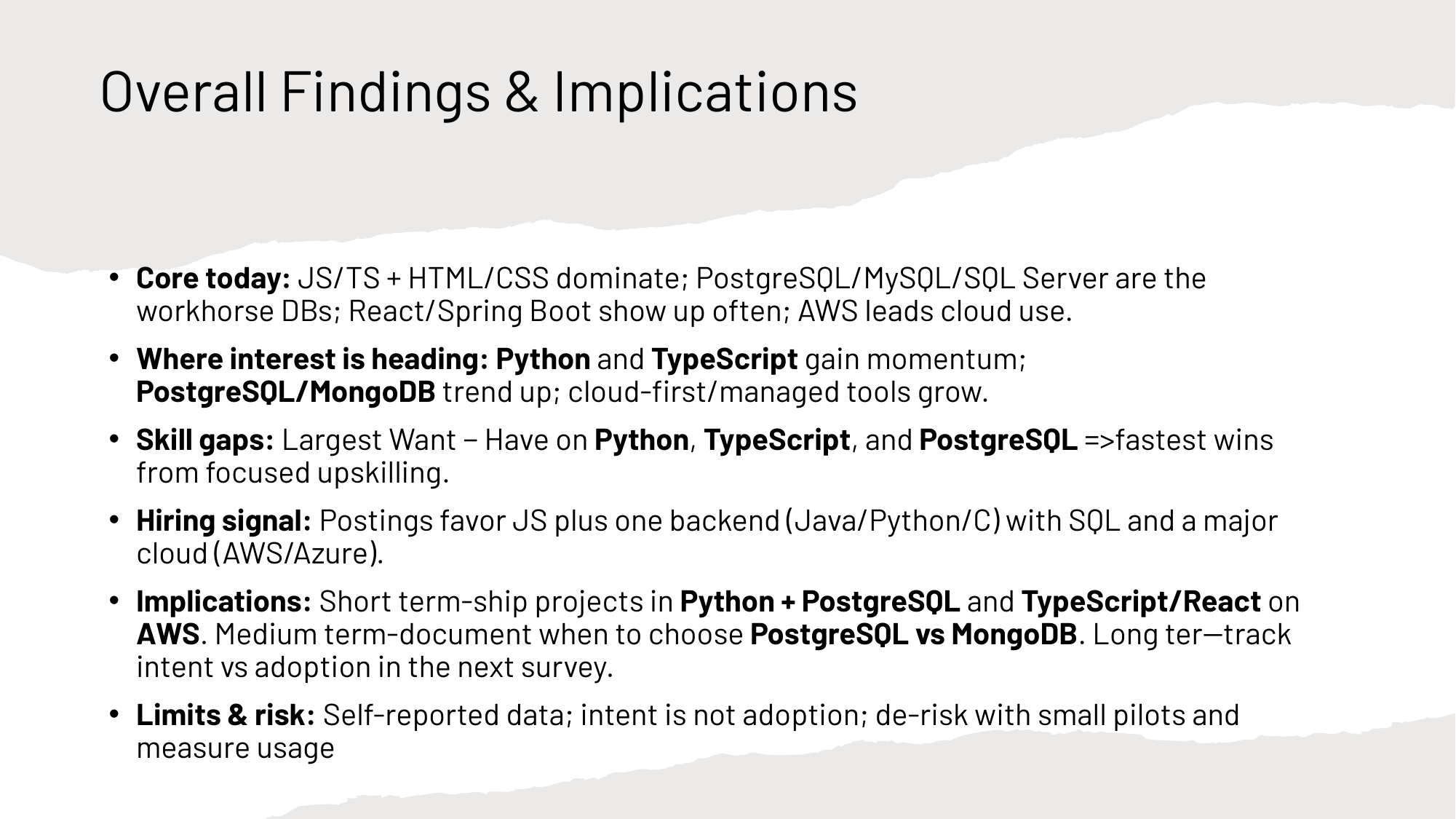

# Overall Findings & Implications
Core today: JS/TS + HTML/CSS dominate; PostgreSQL/MySQL/SQL Server are the workhorse DBs; React/Spring Boot show up often; AWS leads cloud use.
Where interest is heading: Python and TypeScript gain momentum; PostgreSQL/MongoDB trend up; cloud-first/managed tools grow.
Skill gaps: Largest Want − Have on Python, TypeScript, and PostgreSQL =>fastest wins from focused upskilling.
Hiring signal: Postings favor JS plus one backend (Java/Python/C) with SQL and a major cloud (AWS/Azure).
Implications: Short term-ship projects in Python + PostgreSQL and TypeScript/React on AWS. Medium term-document when to choose PostgreSQL vs MongoDB. Long ter--track intent vs adoption in the next survey.
Limits & risk: Self-reported data; intent is not adoption; de-risk with small pilots and measure usage